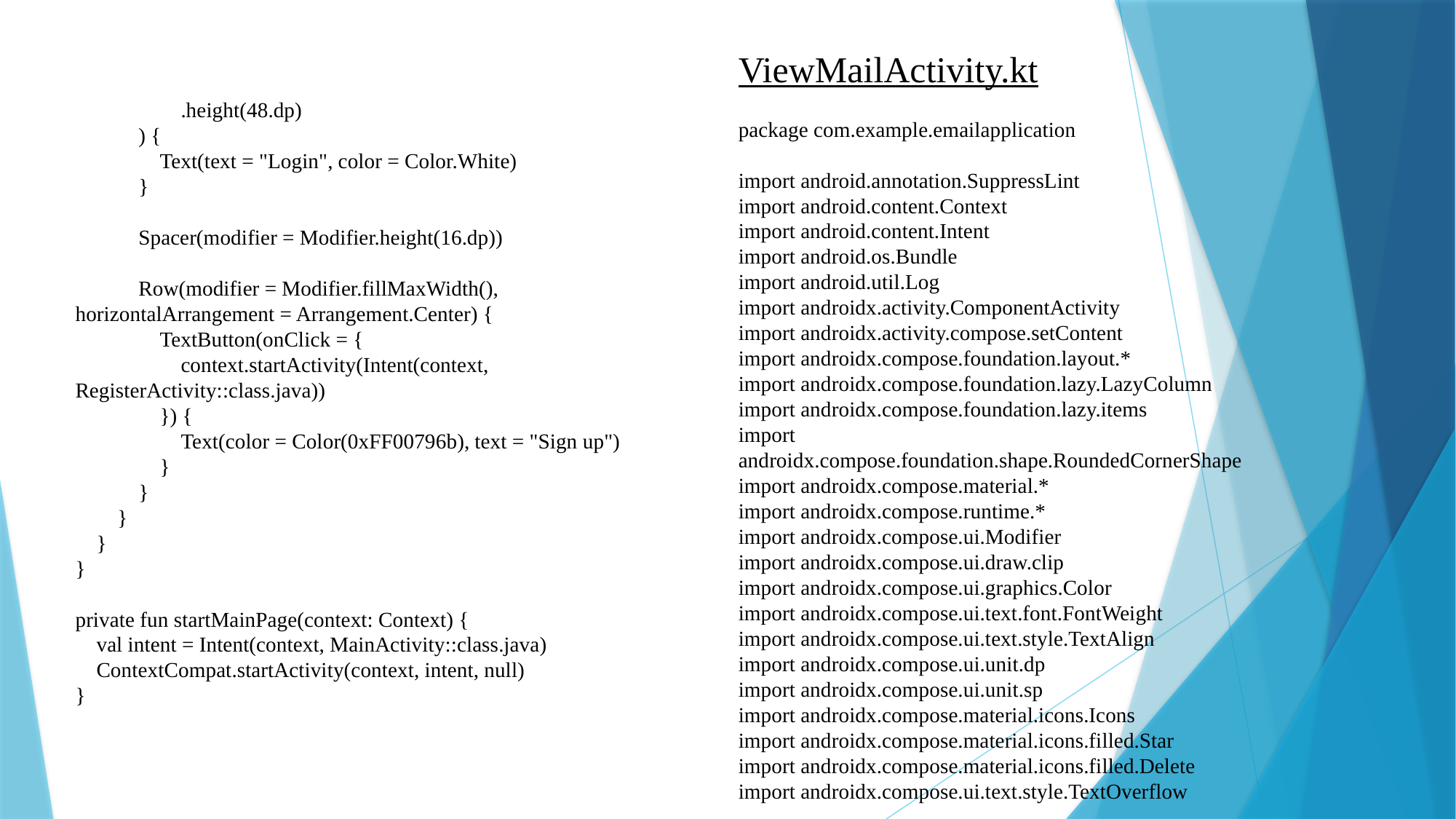

ViewMailActivity.kt

package com.example.emailapplication

import android.annotation.SuppressLint
import android.content.Context
import android.content.Intent
import android.os.Bundle
import android.util.Log
import androidx.activity.ComponentActivity
import androidx.activity.compose.setContent
import androidx.compose.foundation.layout.*
import androidx.compose.foundation.lazy.LazyColumn
import androidx.compose.foundation.lazy.items
import androidx.compose.foundation.shape.RoundedCornerShape
import androidx.compose.material.*
import androidx.compose.runtime.*
import androidx.compose.ui.Modifier
import androidx.compose.ui.draw.clip
import androidx.compose.ui.graphics.Color
import androidx.compose.ui.text.font.FontWeight
import androidx.compose.ui.text.style.TextAlign
import androidx.compose.ui.unit.dp
import androidx.compose.ui.unit.sp
import androidx.compose.material.icons.Icons
import androidx.compose.material.icons.filled.Star
import androidx.compose.material.icons.filled.Delete
import androidx.compose.ui.text.style.TextOverflow

                    .height(48.dp)
            ) {
                Text(text = "Login", color = Color.White)
            }

            Spacer(modifier = Modifier.height(16.dp))

            Row(modifier = Modifier.fillMaxWidth(), horizontalArrangement = Arrangement.Center) {
                TextButton(onClick = {
                    context.startActivity(Intent(context, RegisterActivity::class.java))
                }) {
                    Text(color = Color(0xFF00796b), text = "Sign up")
                }
            }
        }
    }
}

private fun startMainPage(context: Context) {
    val intent = Intent(context, MainActivity::class.java)
    ContextCompat.startActivity(context, intent, null)
}